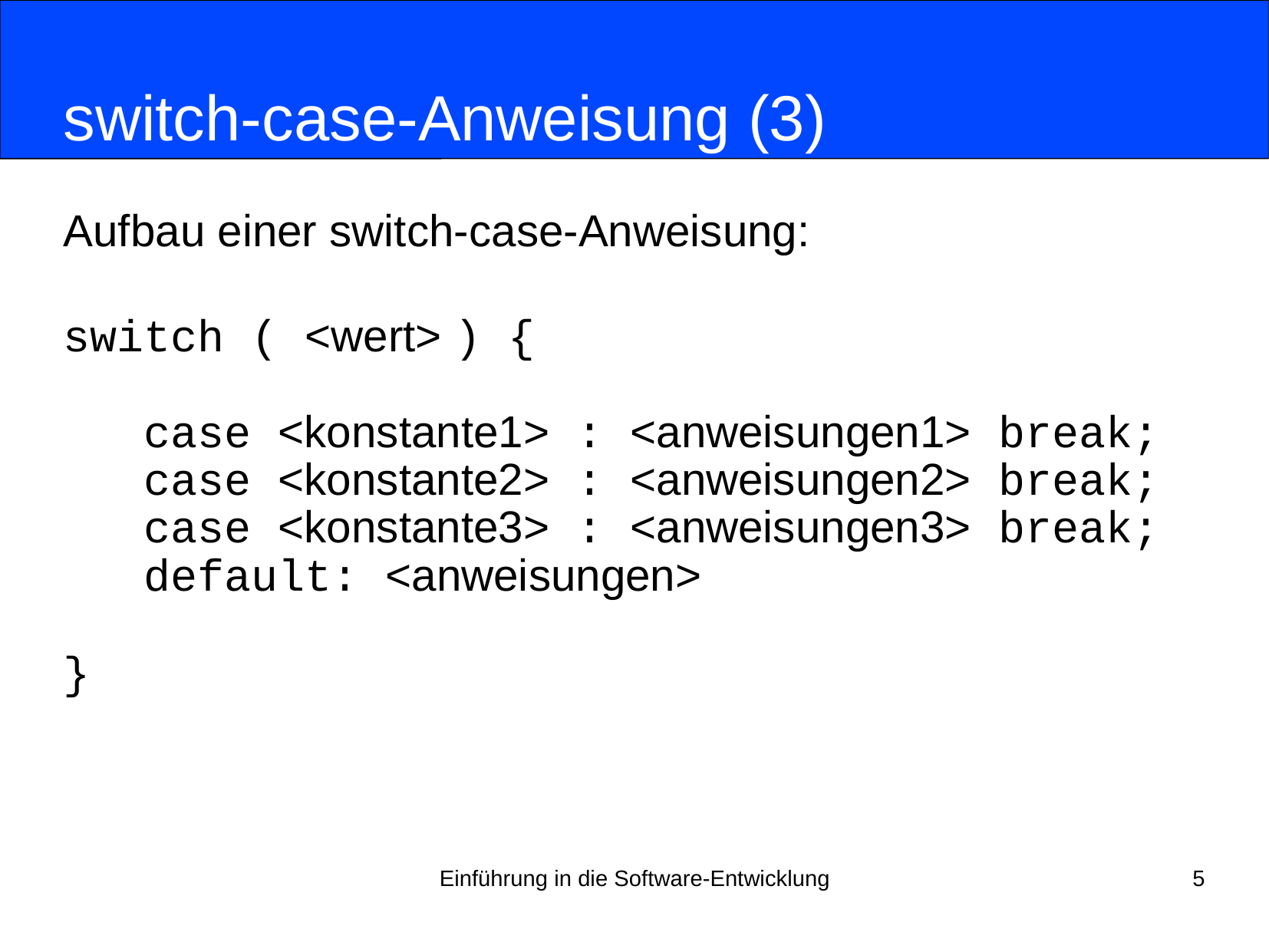

# switch-case-Anweisung (3)
Aufbau einer switch-case-Anweisung:

switch ( <wert> ) {

   case <konstante1> : <anweisungen1> break;
   case <konstante2> : <anweisungen2> break;
   case <konstante3> : <anweisungen3> break;
   default: <anweisungen>

}

Einführung in die Software-Entwicklung
5